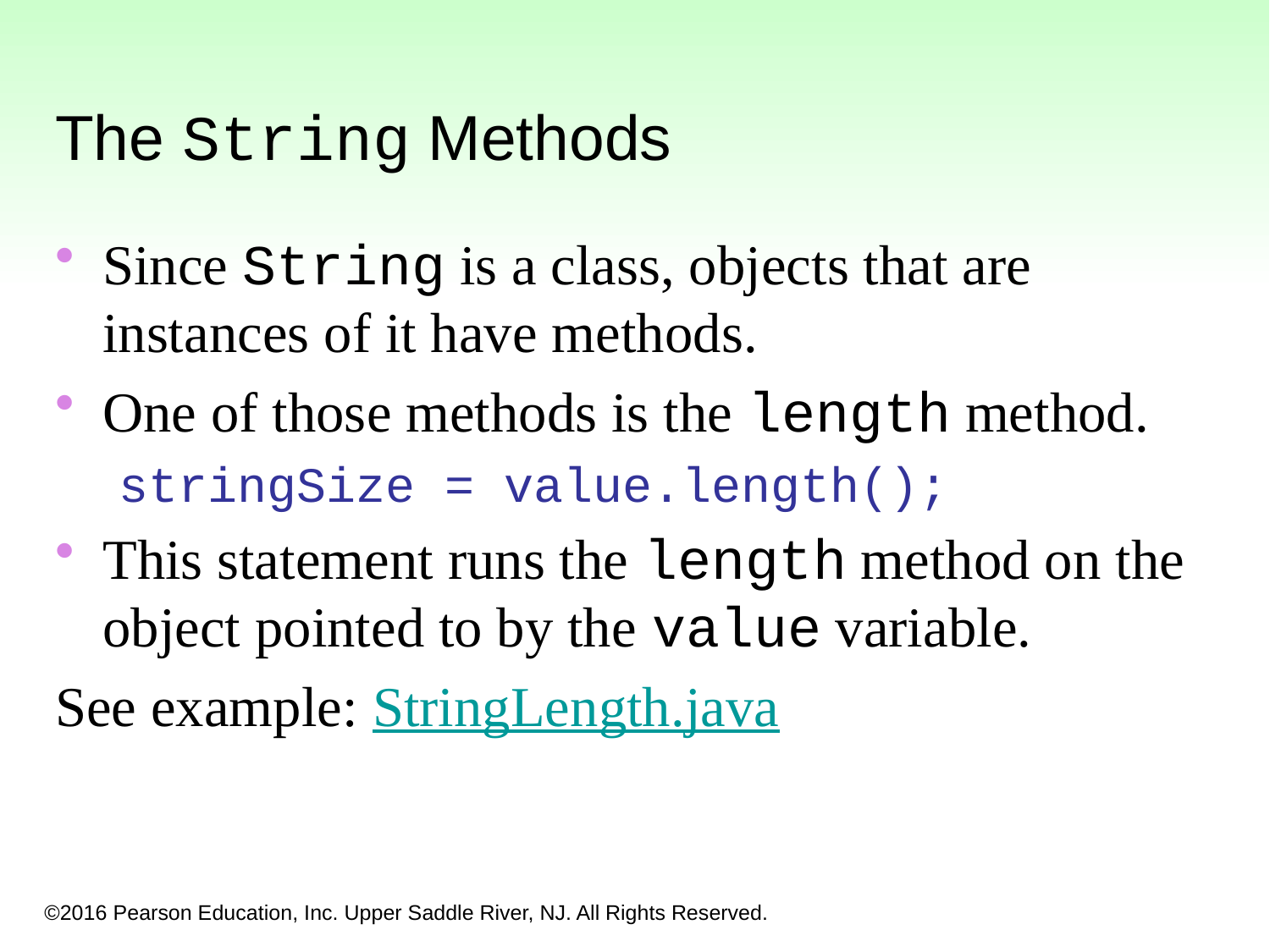

The String Methods
Since String is a class, objects that are instances of it have methods.
One of those methods is the length method.
stringSize = value.length();
This statement runs the length method on the object pointed to by the value variable.
See example: StringLength.java